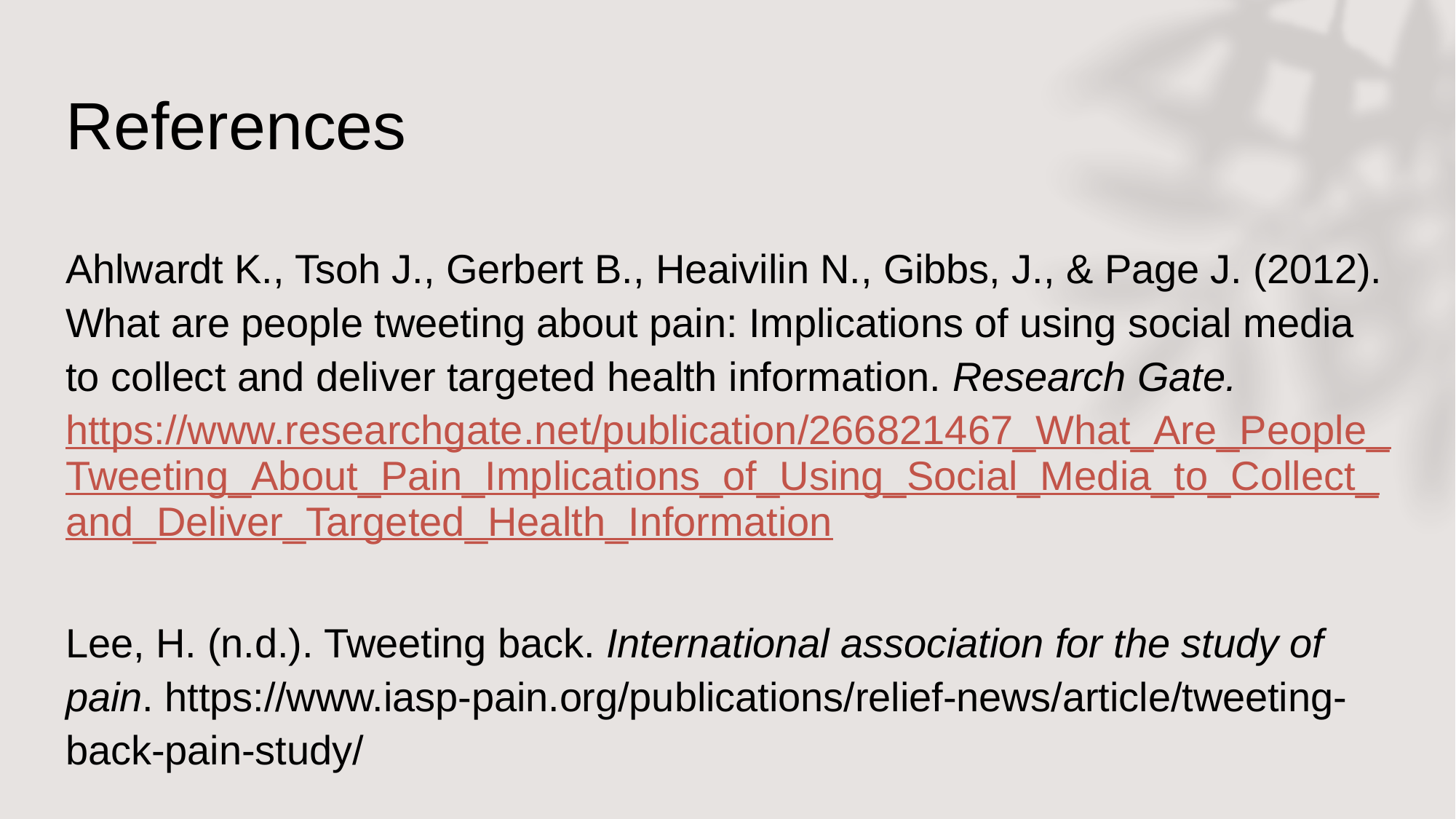

# References
Ahlwardt K., Tsoh J., Gerbert B., Heaivilin N., Gibbs, J., & Page J. (2012). What are people tweeting about pain: Implications of using social media to collect and deliver targeted health information. Research Gate. https://www.researchgate.net/publication/266821467_What_Are_People_Tweeting_About_Pain_Implications_of_Using_Social_Media_to_Collect_and_Deliver_Targeted_Health_Information
Lee, H. (n.d.). Tweeting back. International association for the study of pain. https://www.iasp-pain.org/publications/relief-news/article/tweeting-back-pain-study/